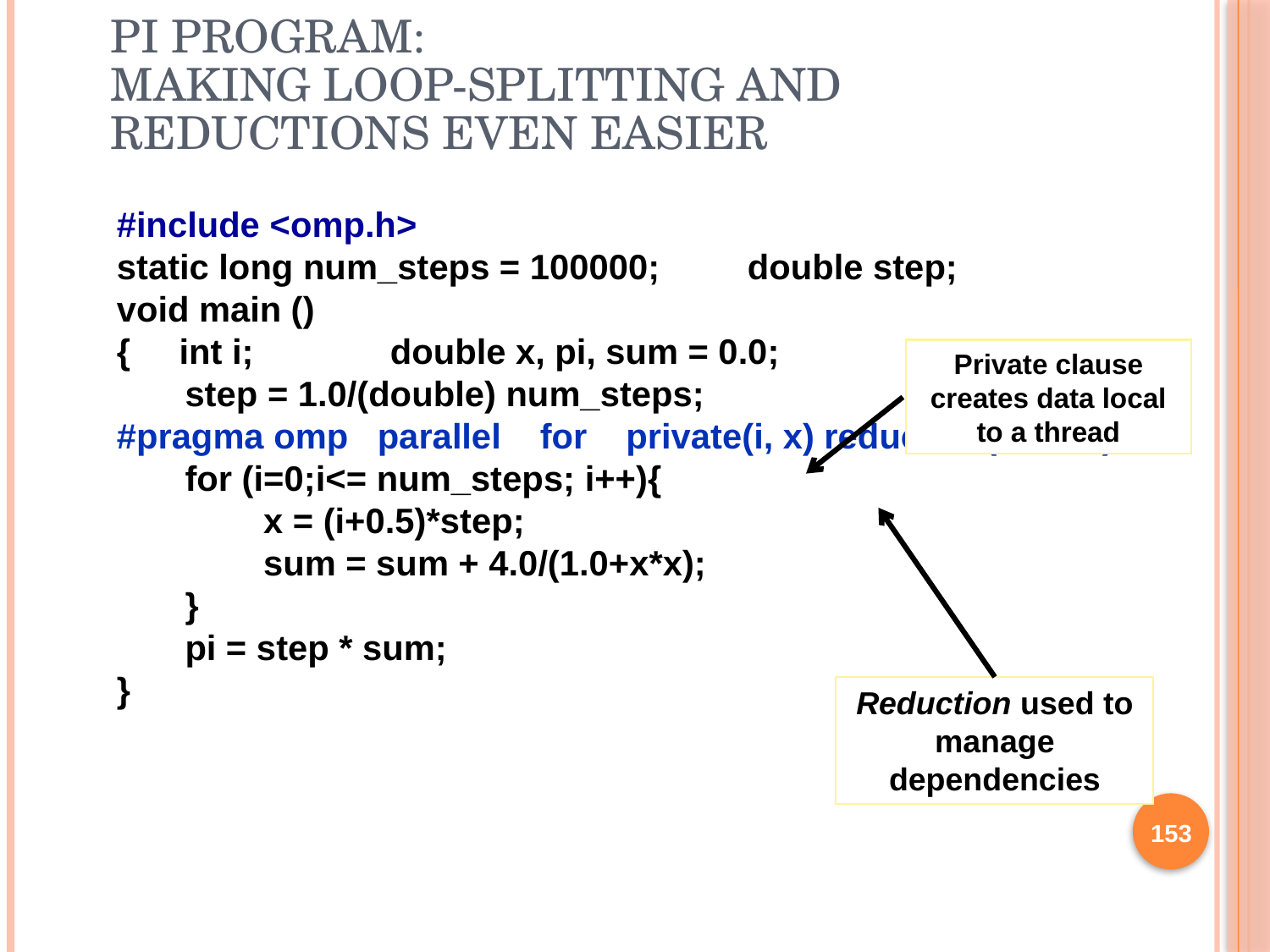

# Pi program: making loop-splitting and reductions even easier
#include <omp.h>
static long num_steps = 100000;         double step;
void main ()
{     int i; 	  double x, pi, sum = 0.0;
       step = 1.0/(double) num_steps;
#pragma omp   parallel    for    private(i, x) reduction(+:sum)
       for (i=0;i<= num_steps; i++){
	  x = (i+0.5)*step;
	  sum = sum + 4.0/(1.0+x*x);
       }
       pi = step * sum;
}
Private clause creates data local to a thread

Reduction used to manage dependencies
153